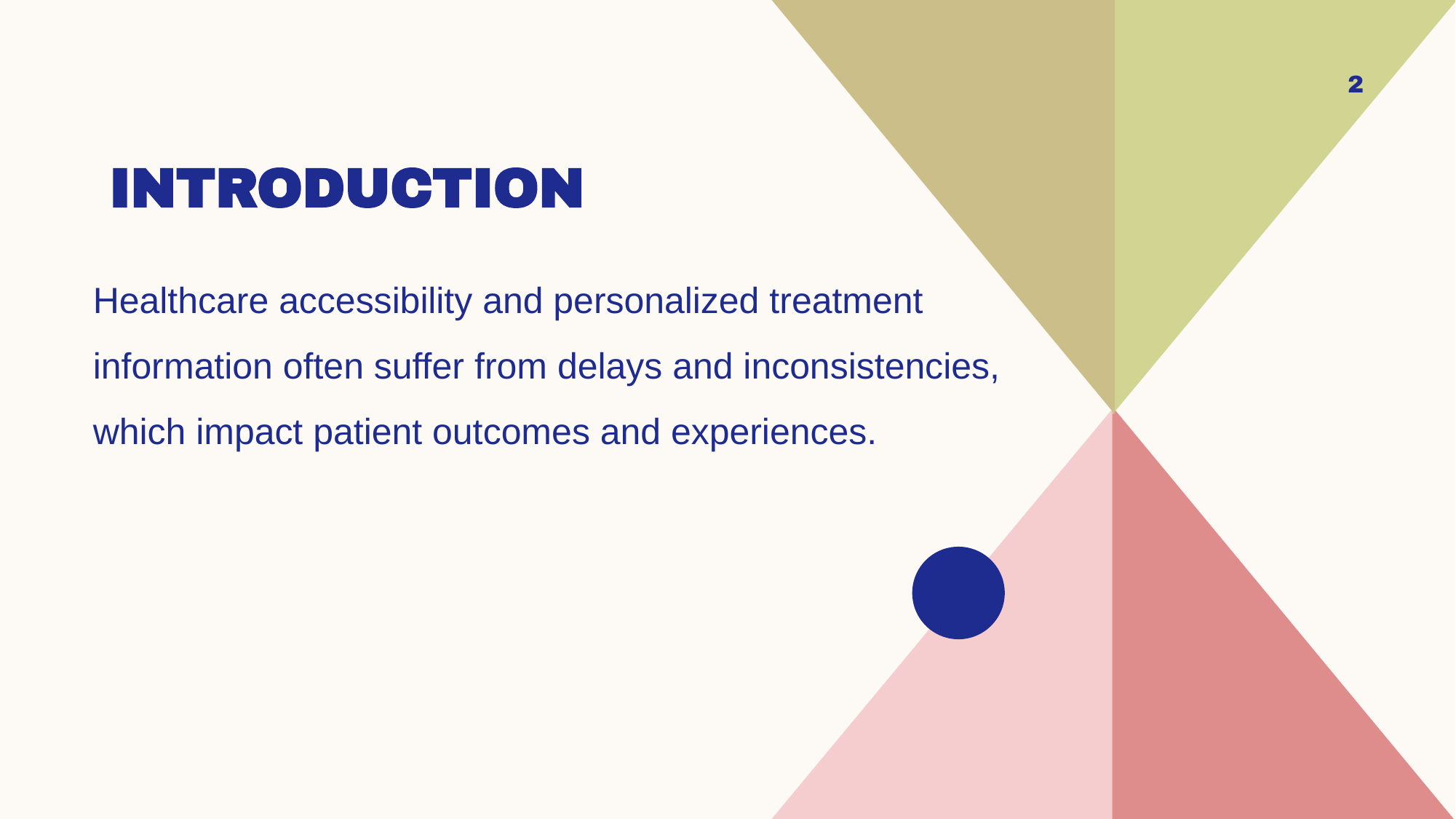

# Introduction
2
Healthcare accessibility and personalized treatment information often suffer from delays and inconsistencies, which impact patient outcomes and experiences.